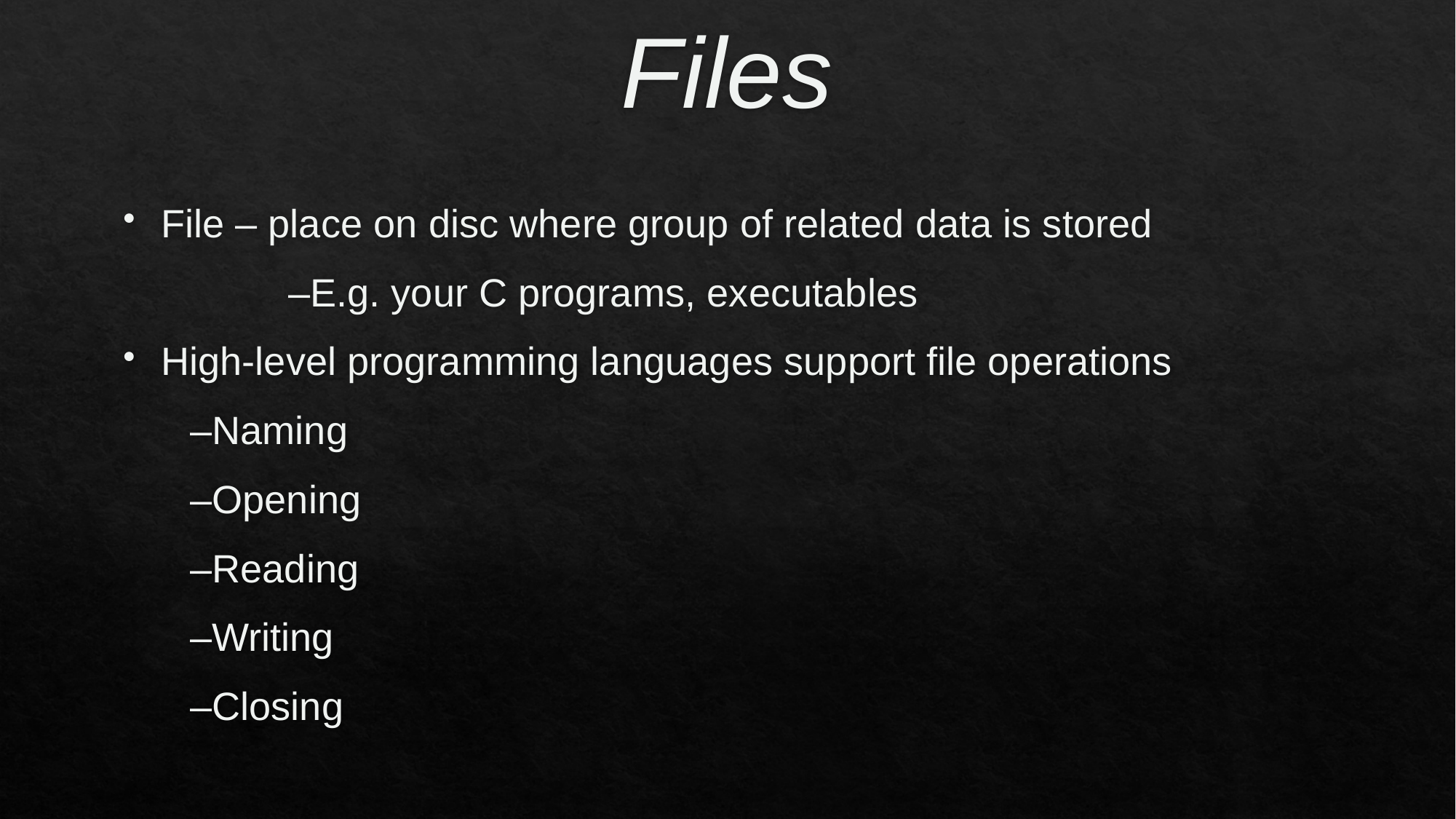

# Files
File – place on disc where group of related data is stored
               –E.g. your C programs, executables
High-level programming languages support file operations
      –Naming
      –Opening
      –Reading
      –Writing
      –Closing